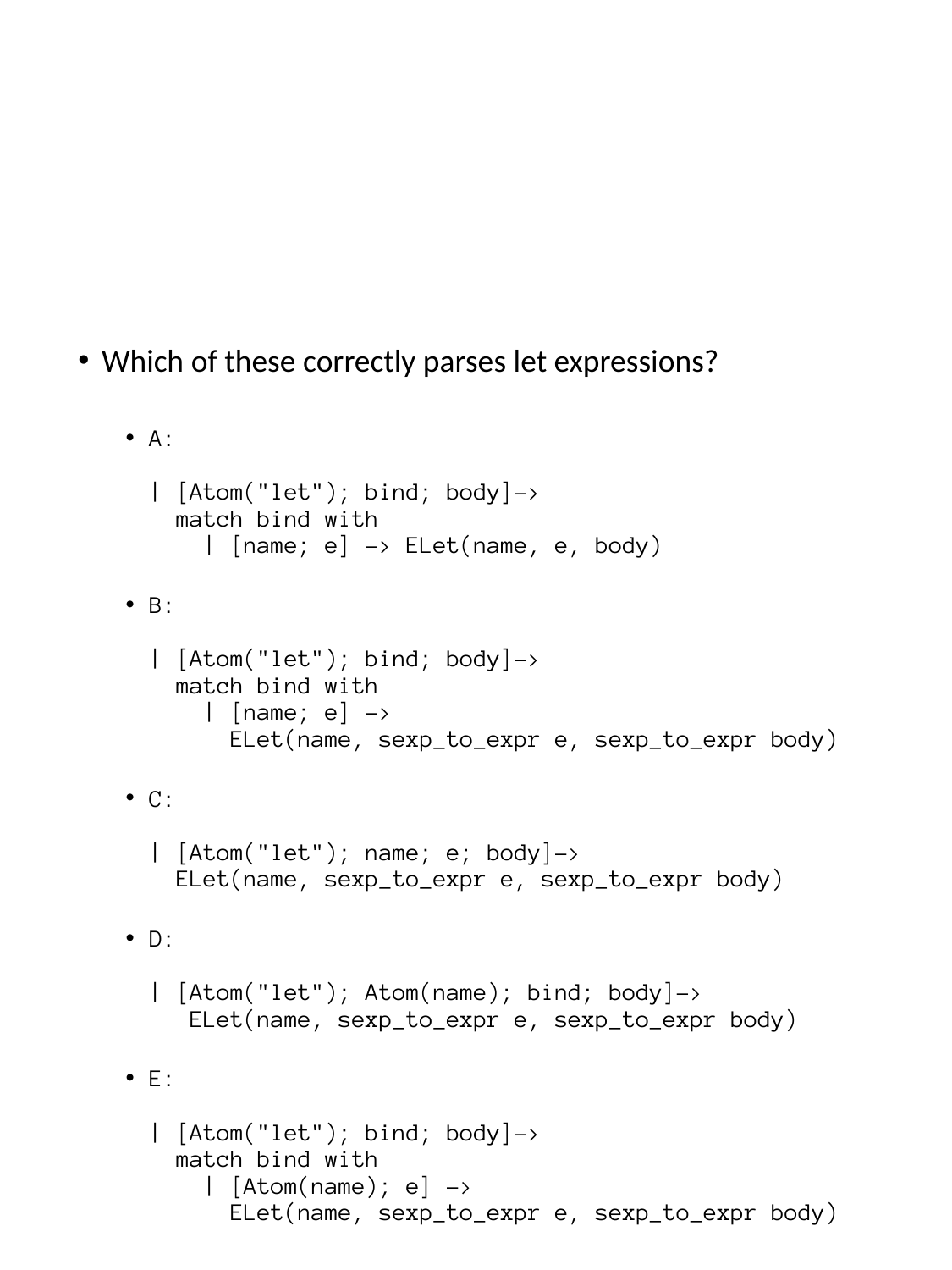

#
Which of these correctly parses let expressions?

A:
| [Atom("let"); bind; body]->
  match bind with
    | [name; e] -> ELet(name, e, body)
B:
| [Atom("let"); bind; body]->
  match bind with
    | [name; e] ->
      ELet(name, sexp_to_expr e, sexp_to_expr body)
C:
| [Atom("let"); name; e; body]->
  ELet(name, sexp_to_expr e, sexp_to_expr body)
D:
| [Atom("let"); Atom(name); bind; body]->
   ELet(name, sexp_to_expr e, sexp_to_expr body)
E:
| [Atom("let"); bind; body]->
  match bind with
    | [Atom(name); e] ->
      ELet(name, sexp_to_expr e, sexp_to_expr body)